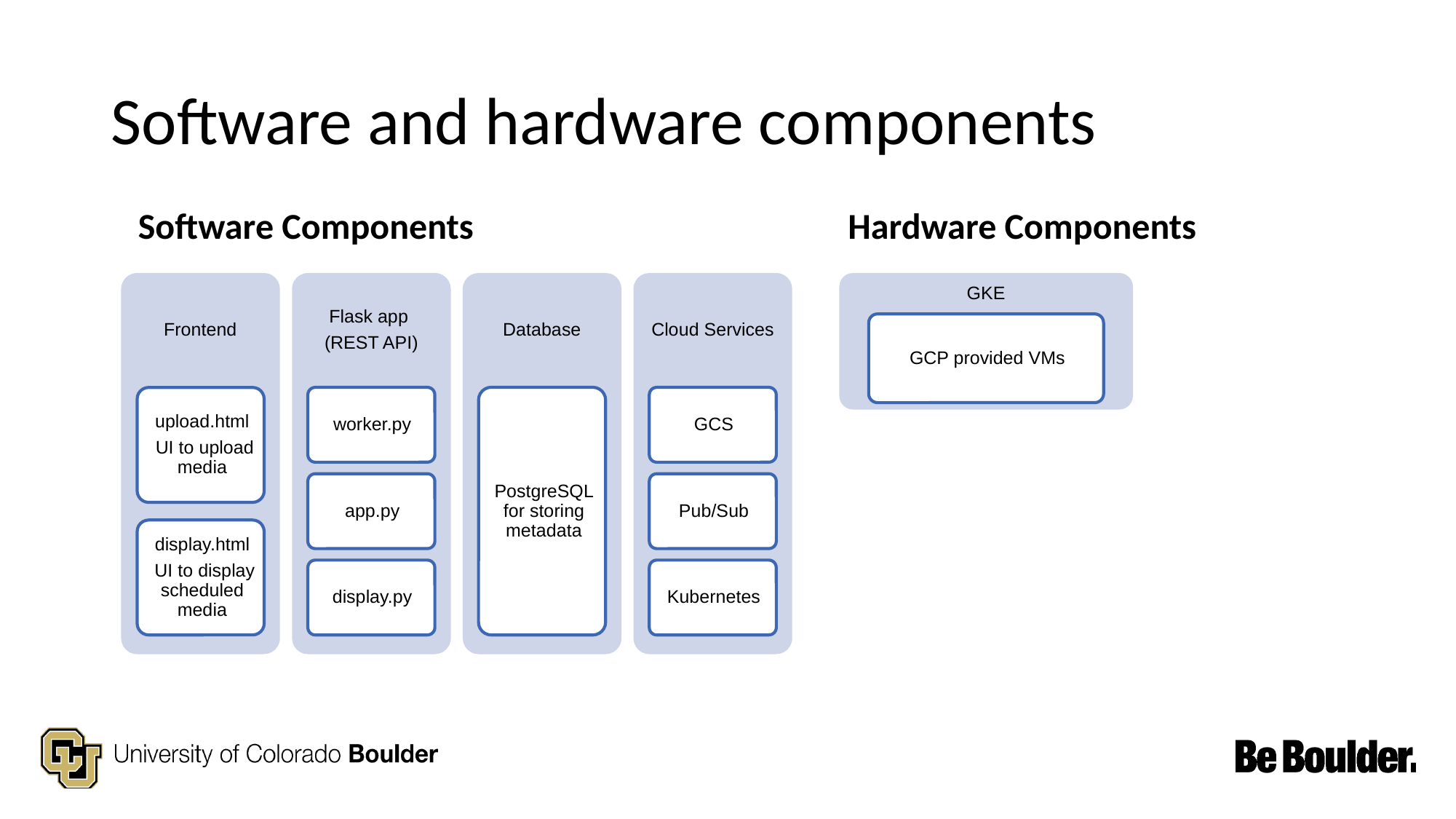

# Software and hardware components
Software Components
Hardware Components
Frontend
upload.html
 UI to upload media
display.html
 UI to display scheduled media
Flask app
(REST API)
worker.py
app.py
display.py
Database
PostgreSQL for storing metadata
Cloud Services
GCS
Pub/Sub
Kubernetes
GKE
GCP provided VMs